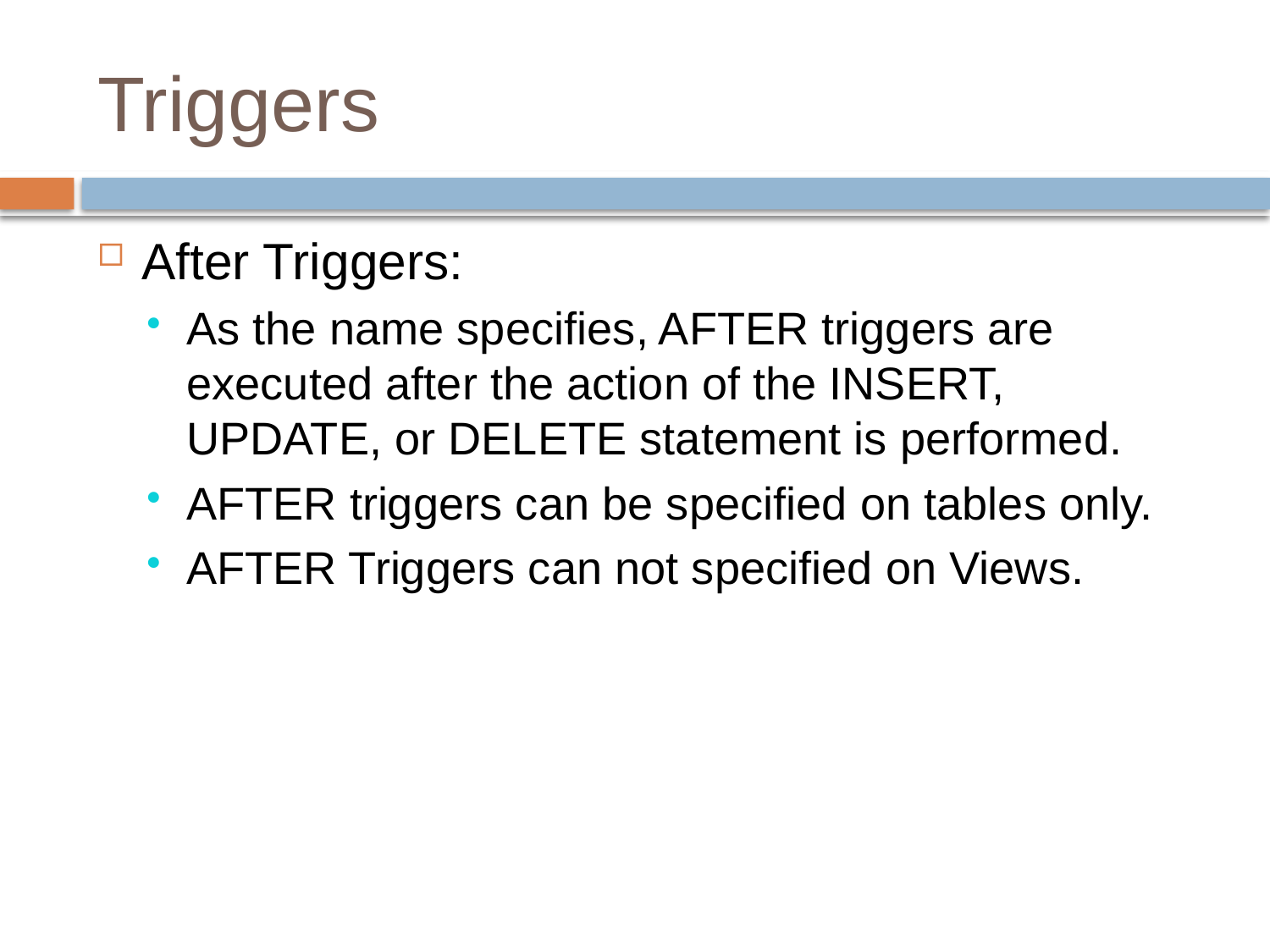

# Triggers
After Triggers:
As the name specifies, AFTER triggers are executed after the action of the INSERT, UPDATE, or DELETE statement is performed.
AFTER triggers can be specified on tables only.
AFTER Triggers can not specified on Views.